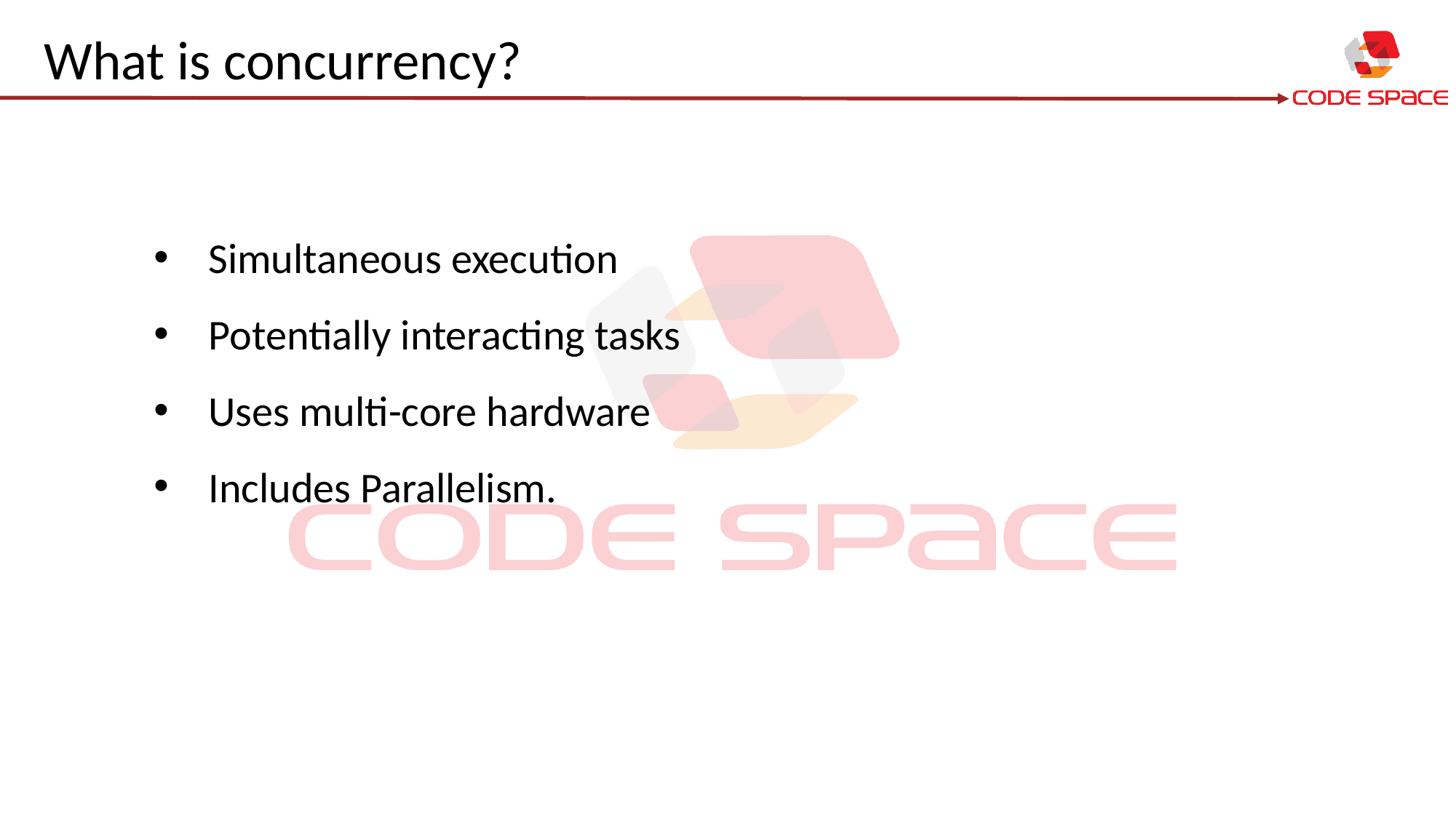

What is concurrency?
Simultaneous execution
Potentially interacting tasks
Uses multi-core hardware
Includes Parallelism.